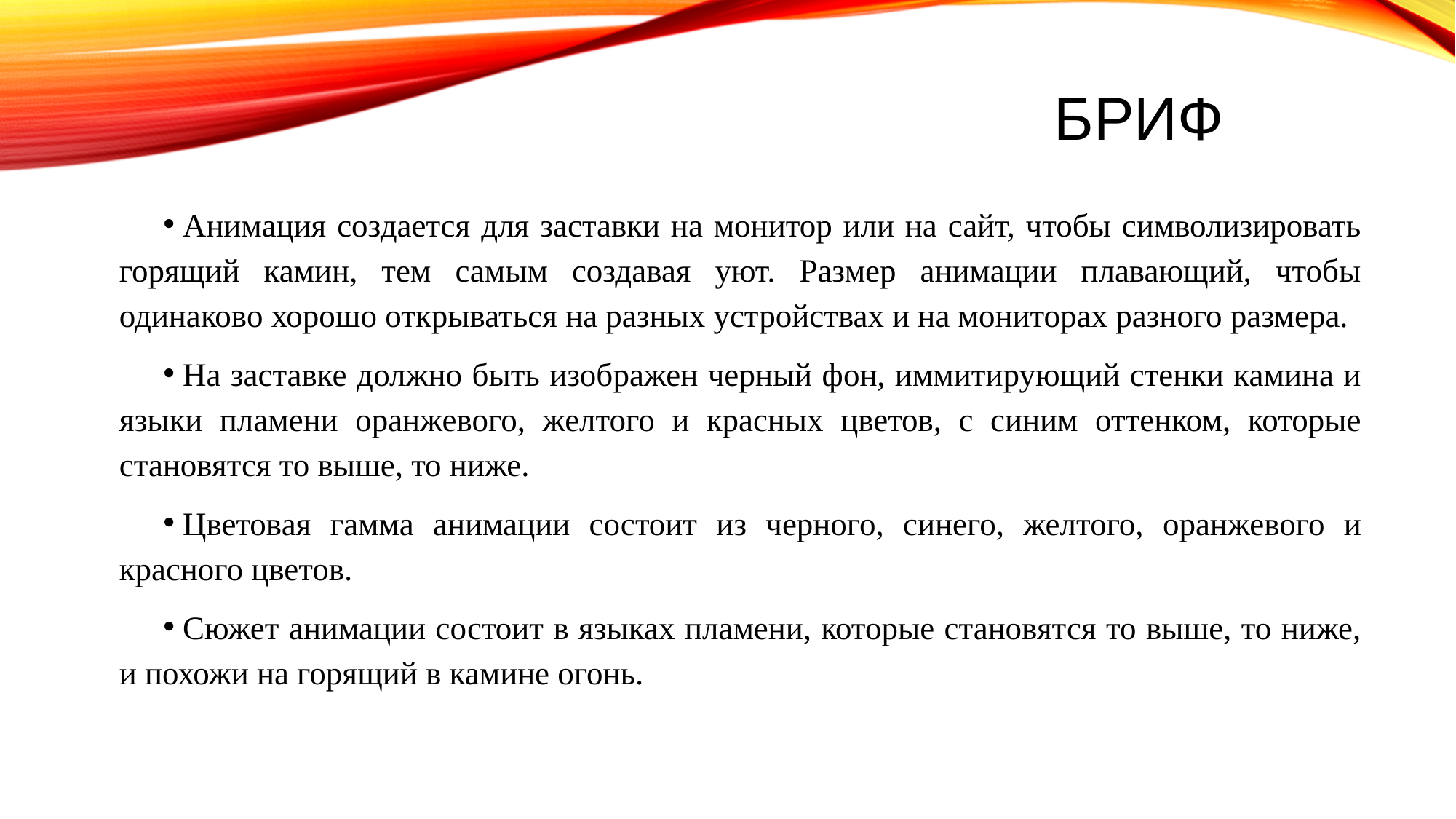

# БРИФ
Анимация создается для заставки на монитор или на сайт, чтобы символизировать горящий камин, тем самым создавая уют. Размер анимации плавающий, чтобы одинаково хорошо открываться на разных устройствах и на мониторах разного размера.
На заставке должно быть изображен черный фон, иммитирующий стенки камина и языки пламени оранжевого, желтого и красных цветов, с синим оттенком, которые становятся то выше, то ниже.
Цветовая гамма анимации состоит из черного, синего, желтого, оранжевого и красного цветов.
Сюжет анимации состоит в языках пламени, которые становятся то выше, то ниже, и похожи на горящий в камине огонь.